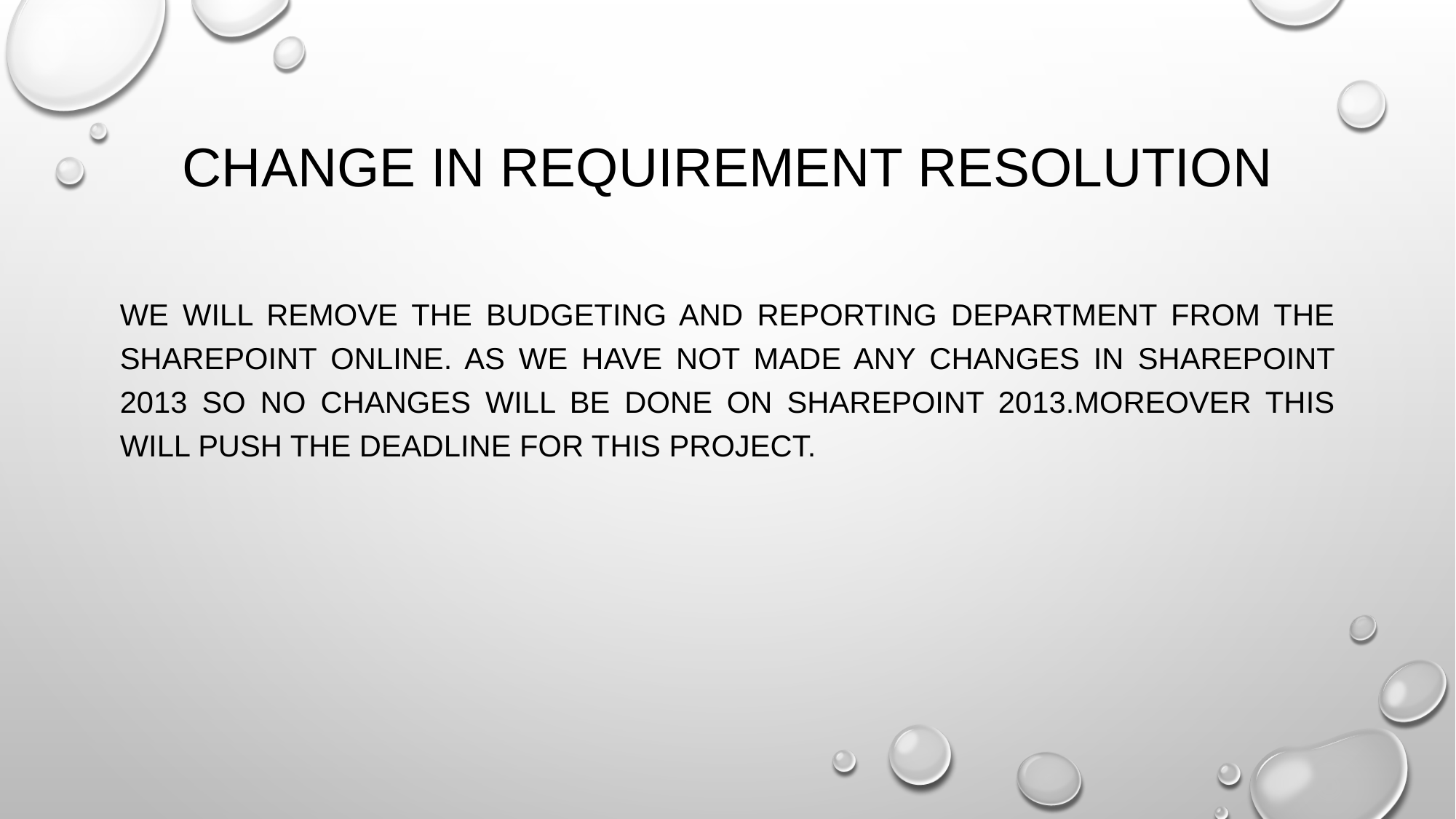

# Change in Requirement Resolution
We will remove the budgeting and reporting department from the SharePoint Online. As we have not made any changes in SharePoint 2013 so no changes will be done on SharePoint 2013.Moreover this will push the deadline for this project.